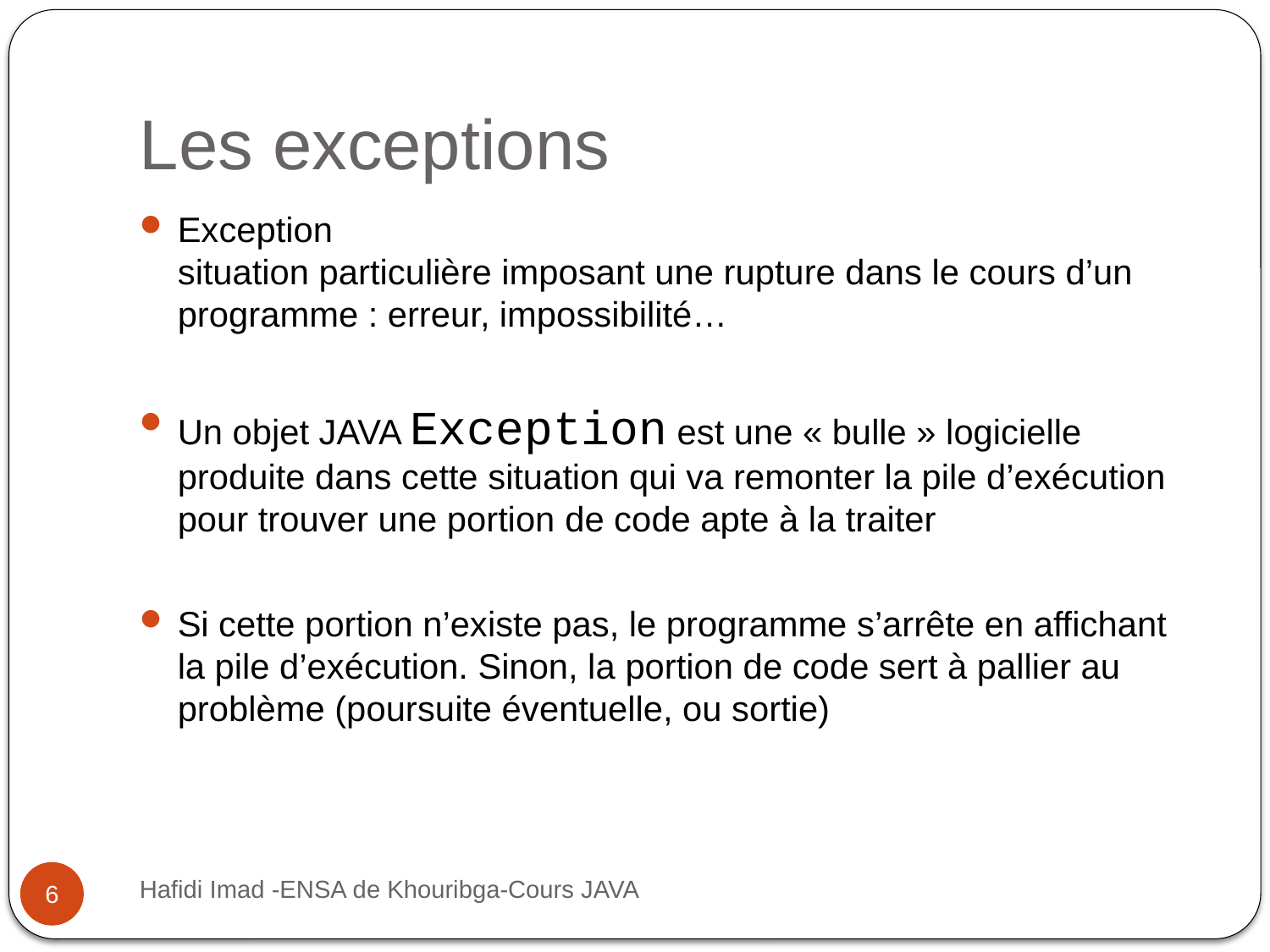

# Les exceptions
Exception
situation particulière imposant une rupture dans le cours d’un programme : erreur, impossibilité…

Un objet JAVA Exception est une « bulle » logicielle produite dans cette situation qui va remonter la pile d’exécution pour trouver une portion de code apte à la traiter

Si cette portion n’existe pas, le programme s’arrête en affichant la pile d’exécution. Sinon, la portion de code sert à pallier au problème (poursuite éventuelle, ou sortie)

6
Hafidi Imad -ENSA de Khouribga-Cours JAVA